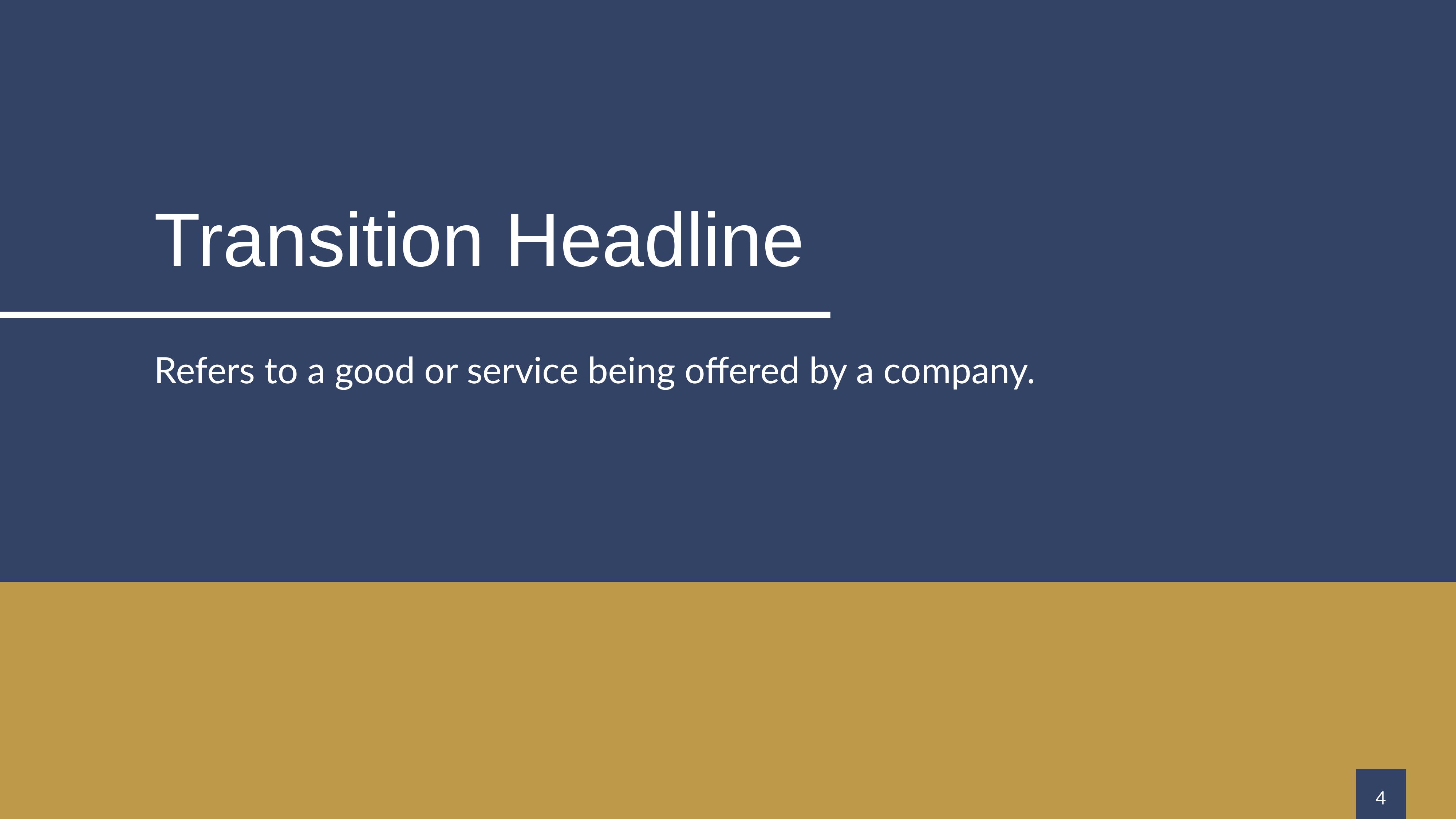

Transition Headline

Refers to a good or service being offered by a company.

4